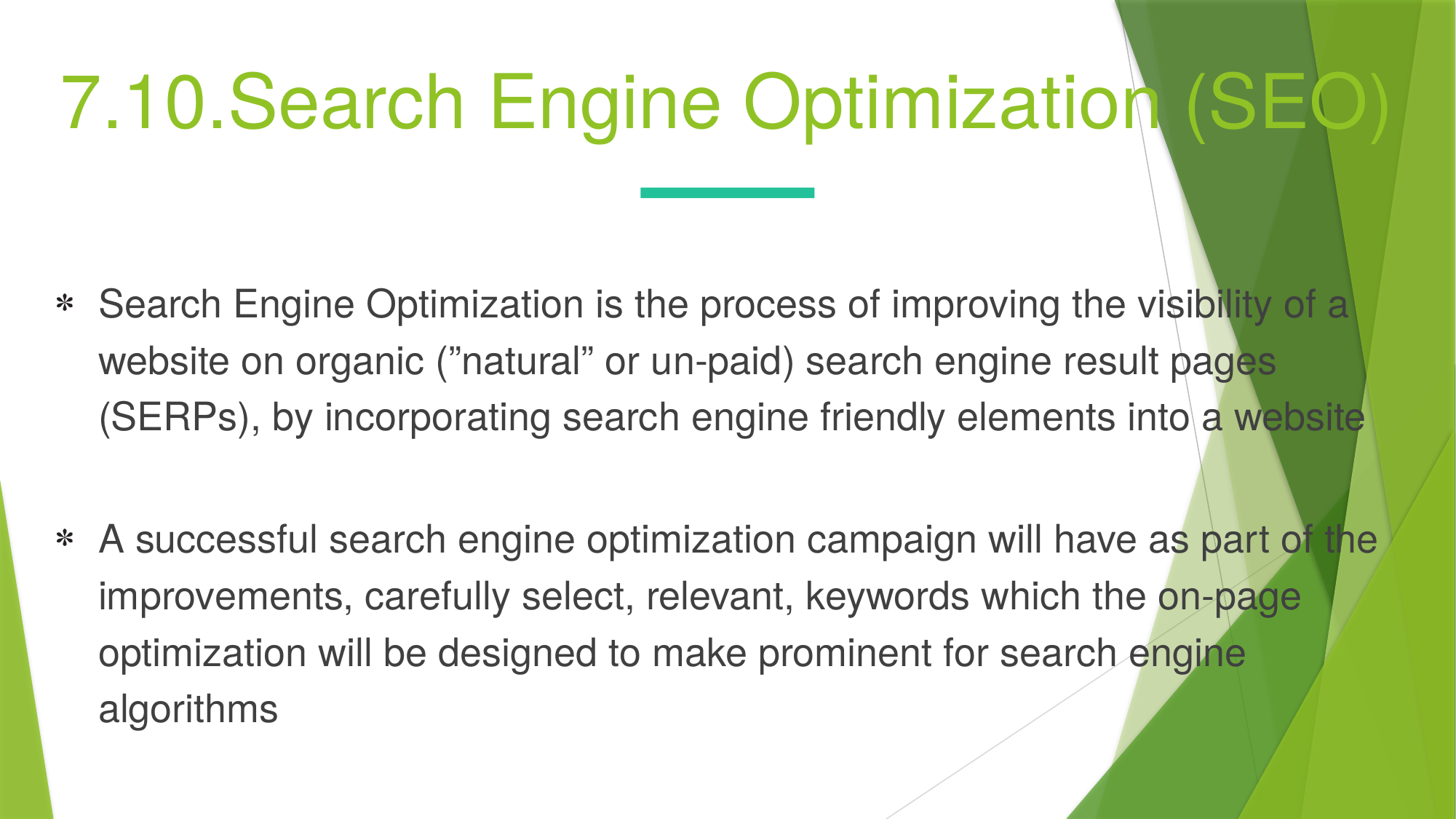

7.10.Search Engine Optimization (SEO)

Search Engine Optimization is the process of improving the visibility of a website on organic (”natural” or un-paid) search engine result pages (SERPs), by incorporating search engine friendly elements into a website

A successful search engine optimization campaign will have as part of the improvements, carefully select, relevant, keywords which the on-page optimization will be designed to make prominent for search engine algorithms